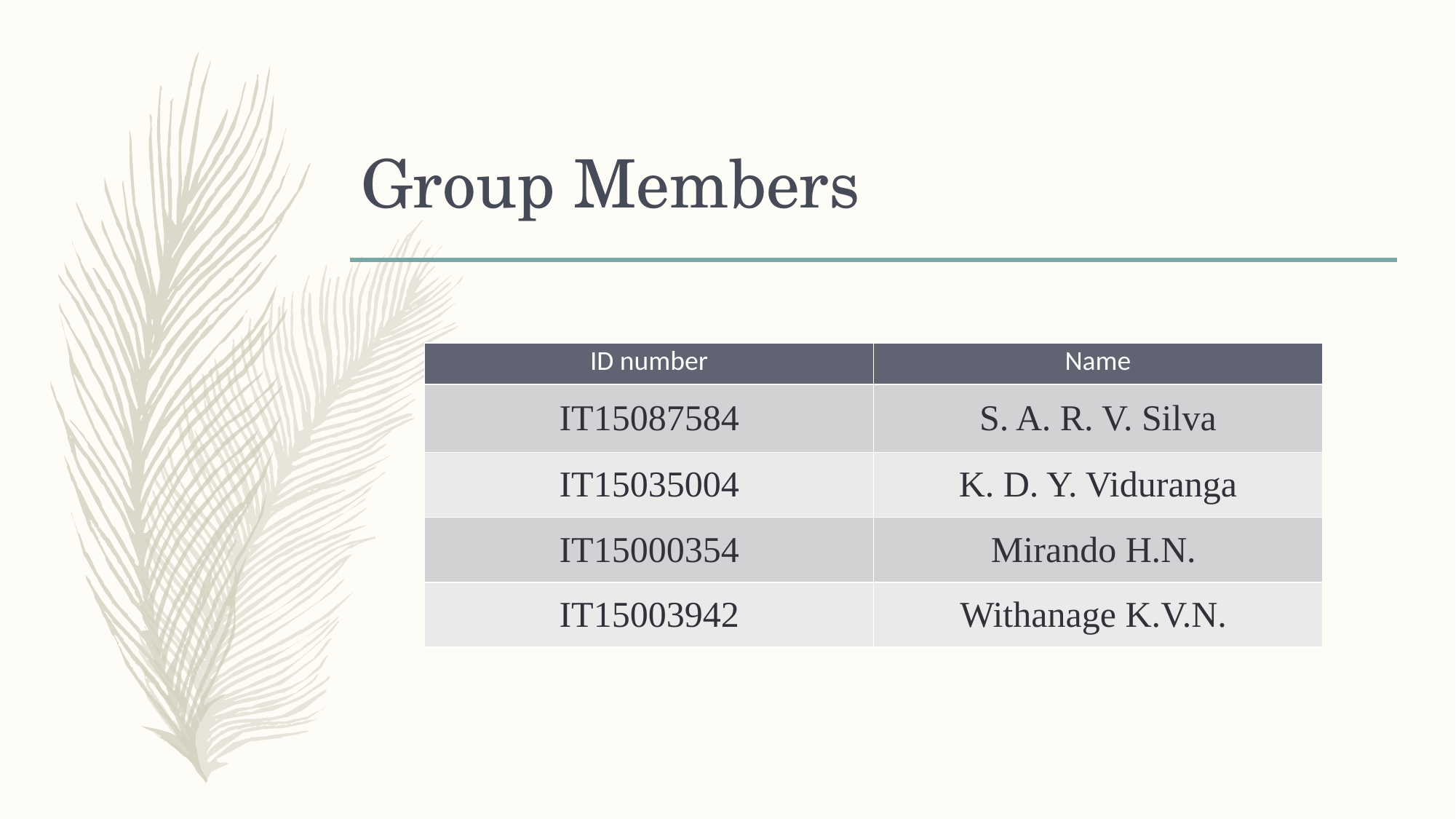

# Group Members
| ID number | Name |
| --- | --- |
| IT15087584 | S. A. R. V. Silva |
| IT15035004 | K. D. Y. Viduranga |
| IT15000354 | Mirando H.N. |
| IT15003942 | Withanage K.V.N. |